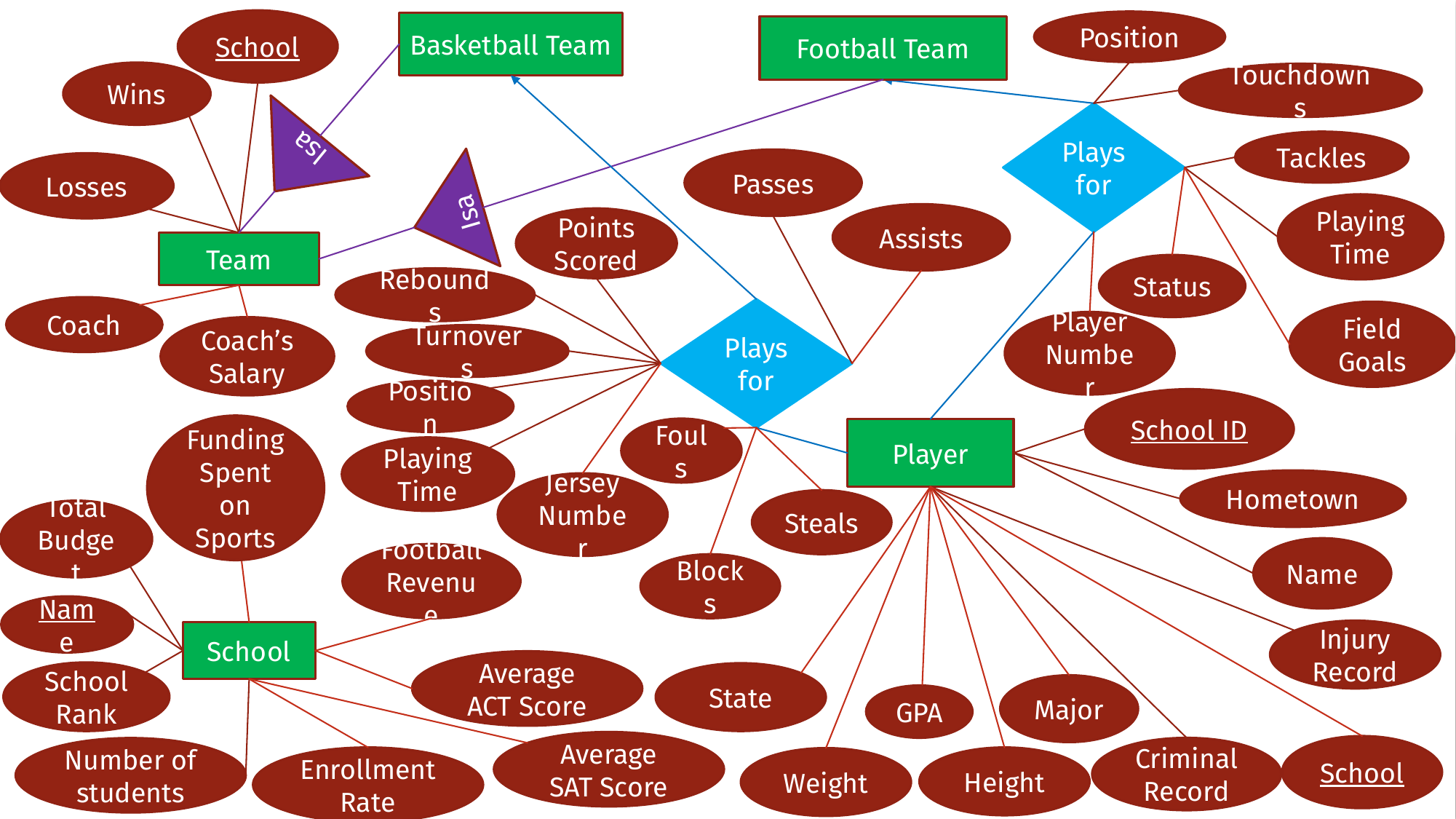

School
Position
Basketball Team
Football Team
Wins
Touchdowns
Plays for
Isa
Tackles
Passes
Losses
Isa
Playing Time
Assists
Points Scored
Team
Status
Rebounds
Coach
Plays for
Field Goals
Player Number
Coach’s Salary
Turnovers
Position
School ID
Funding Spent on Sports
Fouls
Player
Playing Time
Hometown
Jersey Number
Steals
Total Budget
Name
Football Revenue
Blocks
Name
Injury Record
School
Average ACT Score
School Rank
State
Major
GPA
Average SAT Score
School
Criminal Record
Number of students
Enrollment Rate
Height
Weight